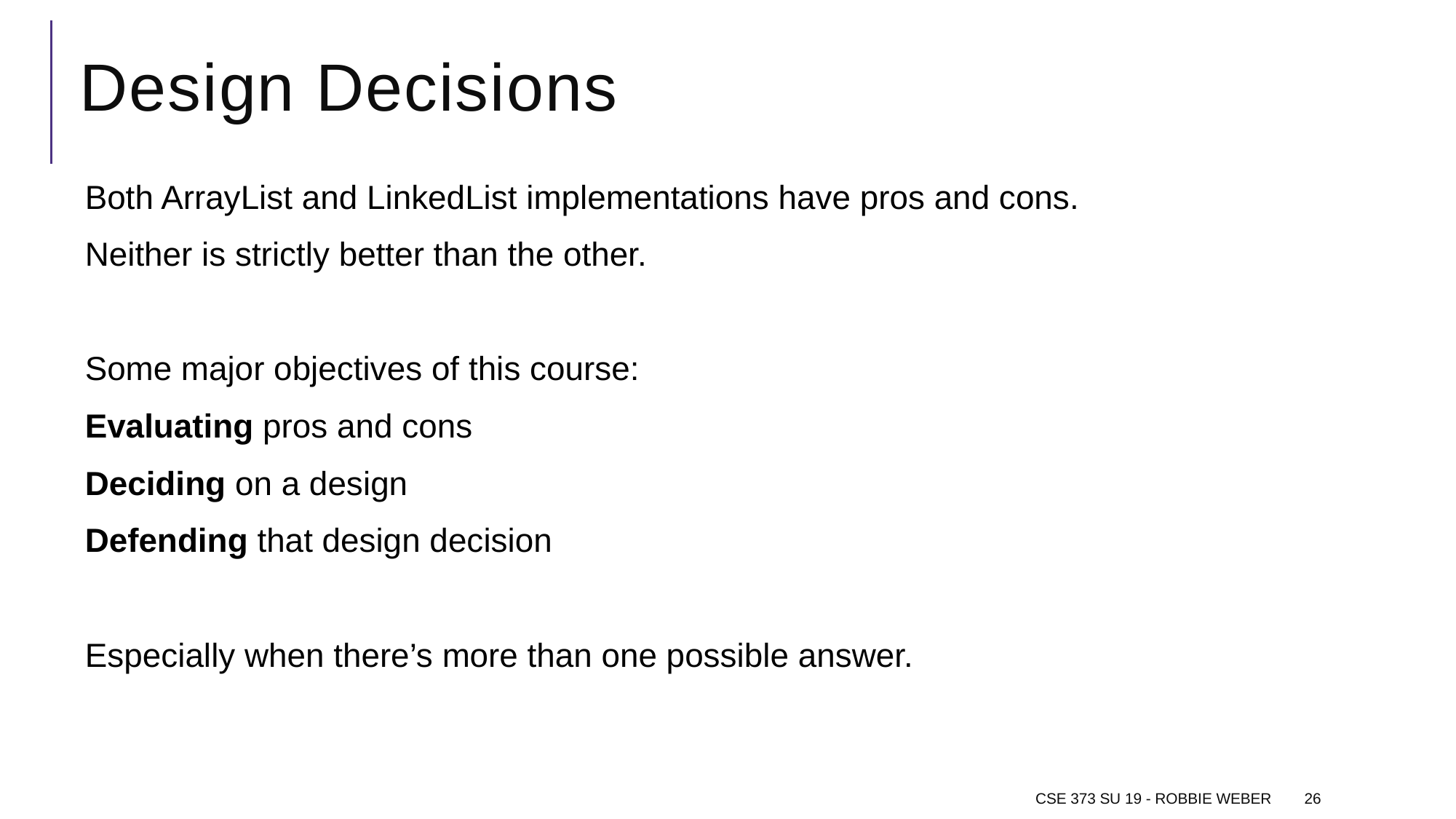

# Design Decisions
Both ArrayList and LinkedList implementations have pros and cons.
Neither is strictly better than the other.

Some major objectives of this course:
Evaluating pros and cons
Deciding on a design
Defending that design decision

Especially when there’s more than one possible answer.
CSE 373 Su 19 - Robbie Weber
26